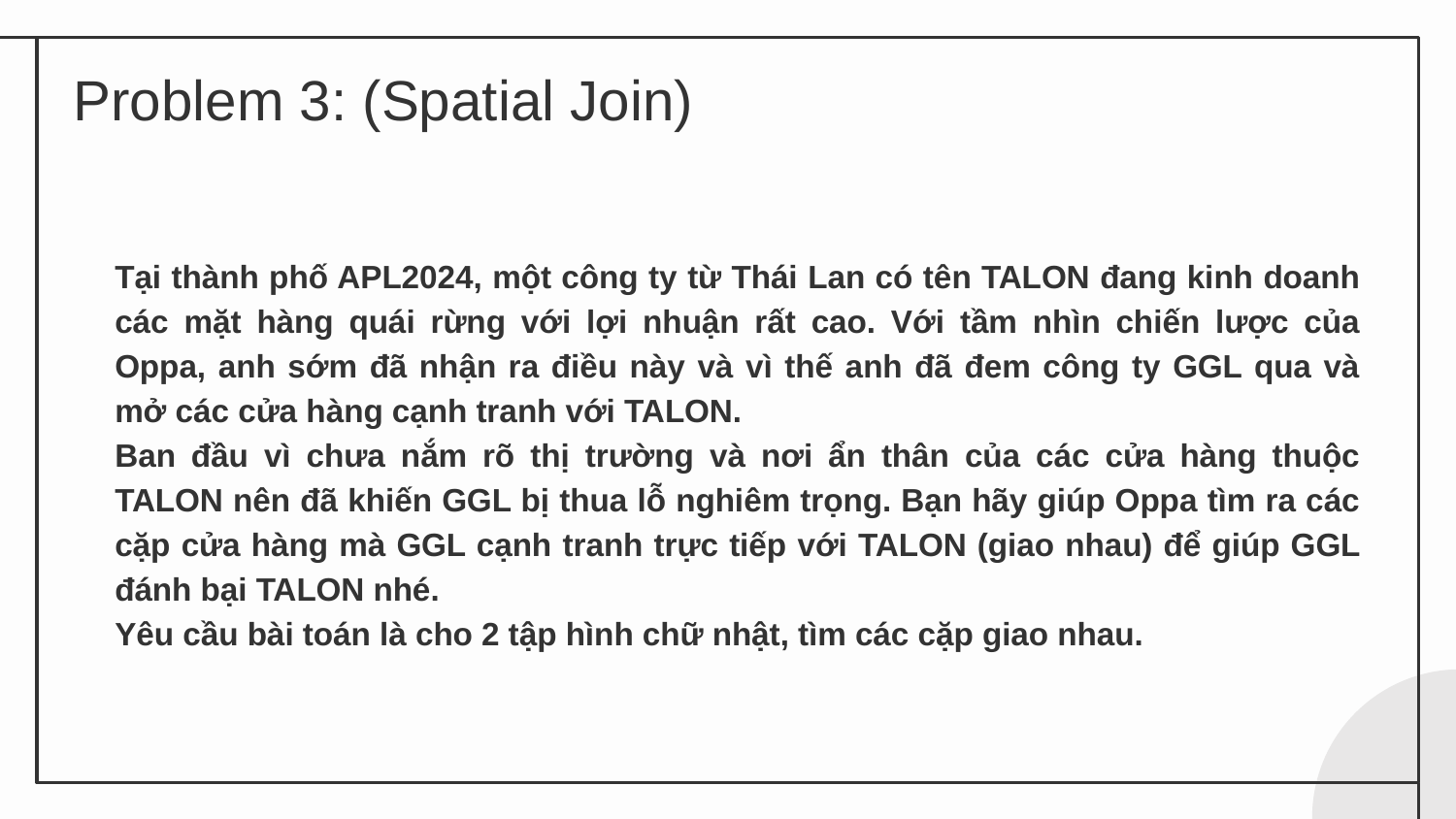

# Problem 3: (Spatial Join)
Tại thành phố APL2024, một công ty từ Thái Lan có tên TALON đang kinh doanh các mặt hàng quái rừng với lợi nhuận rất cao. Với tầm nhìn chiến lược của Oppa, anh sớm đã nhận ra điều này và vì thế anh đã đem công ty GGL qua và mở các cửa hàng cạnh tranh với TALON.
Ban đầu vì chưa nắm rõ thị trường và nơi ẩn thân của các cửa hàng thuộc TALON nên đã khiến GGL bị thua lỗ nghiêm trọng. Bạn hãy giúp Oppa tìm ra các cặp cửa hàng mà GGL cạnh tranh trực tiếp với TALON (giao nhau) để giúp GGL đánh bại TALON nhé.
Yêu cầu bài toán là cho 2 tập hình chữ nhật, tìm các cặp giao nhau.